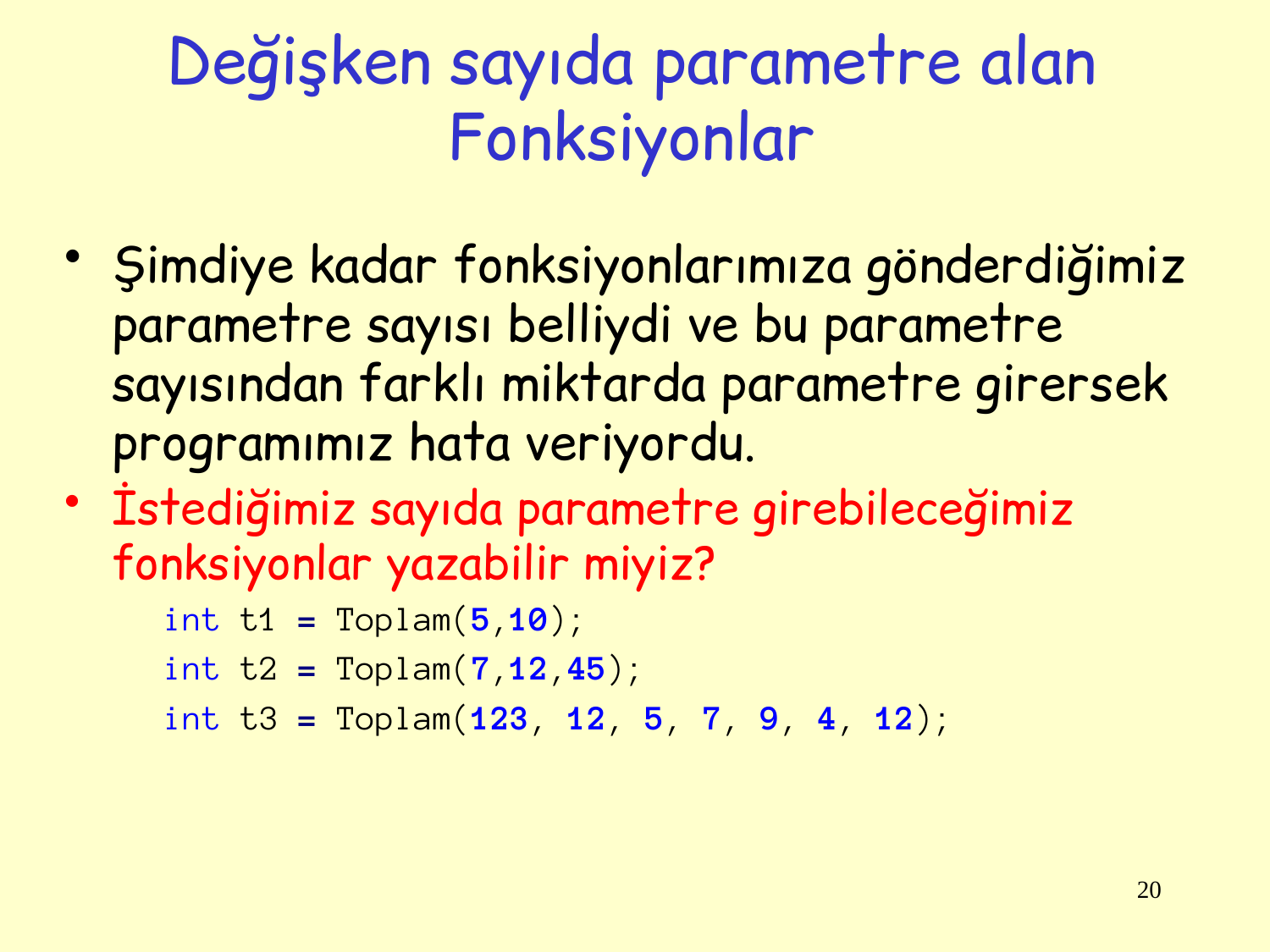

# Değişken sayıda parametre alan Fonksiyonlar
Şimdiye kadar fonksiyonlarımıza gönderdiğimiz parametre sayısı belliydi ve bu parametre sayısından farklı miktarda parametre girersek programımız hata veriyordu.
İstediğimiz sayıda parametre girebileceğimiz fonksiyonlar yazabilir miyiz?
int t1 = Toplam(5,10);
int t2 = Toplam(7,12,45);
int t3 = Toplam(123, 12, 5, 7, 9, 4, 12);

20